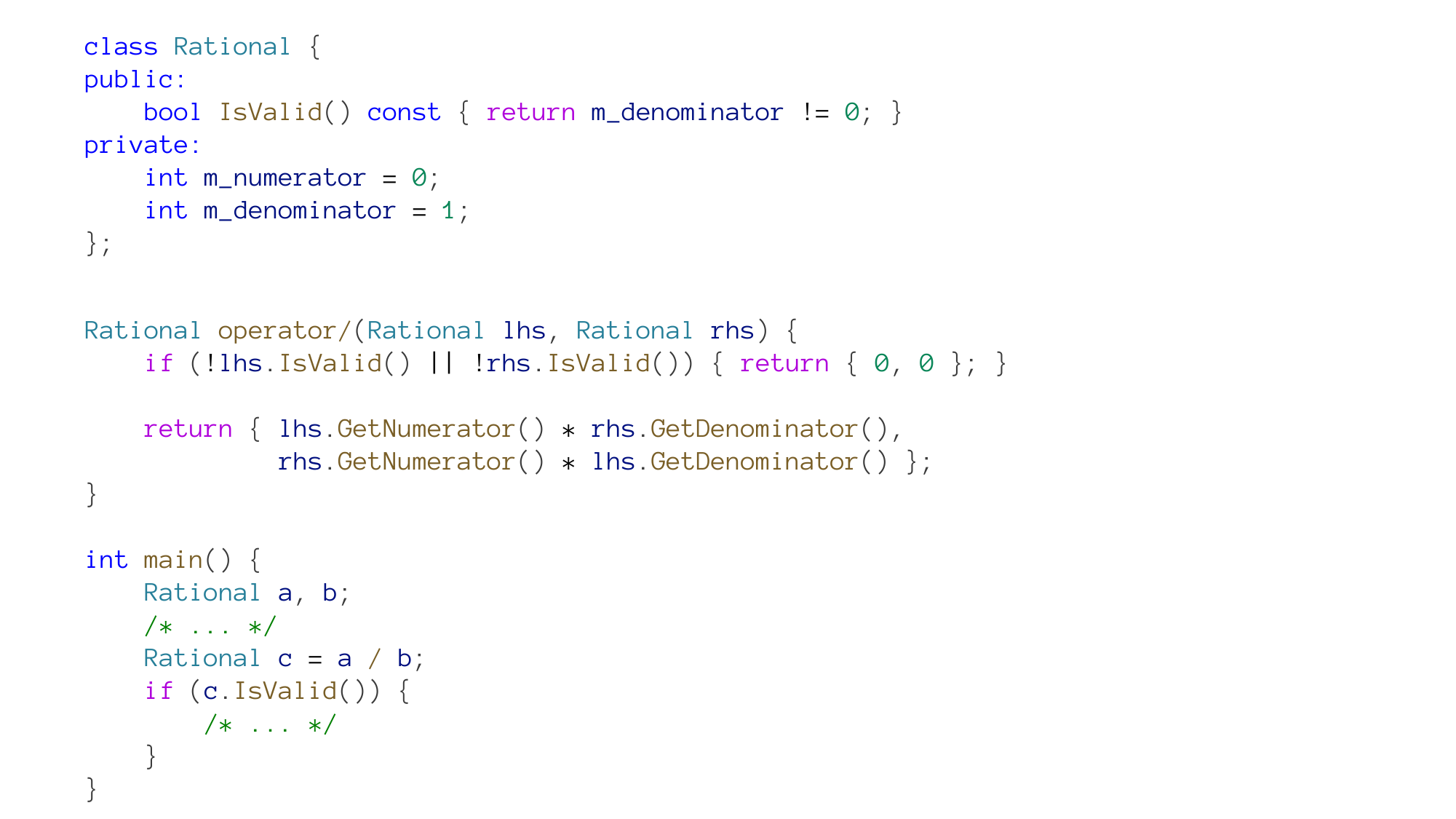

class Rational {
public:
    bool IsValid() const { return m_denominator != 0; }
private:
    int m_numerator = 0;
    int m_denominator = 1;
};
Rational operator/(Rational lhs, Rational rhs) {
    if (!lhs.IsValid() || !rhs.IsValid()) { return { 0, 0 }; }
    return { lhs.GetNumerator() * rhs.GetDenominator(),
             rhs.GetNumerator() * lhs.GetDenominator() };
}

int main() {
    Rational a, b;
    /* ... */
    Rational c = a / b;
    if (c.IsValid()) {
        /* ... */
    }
}